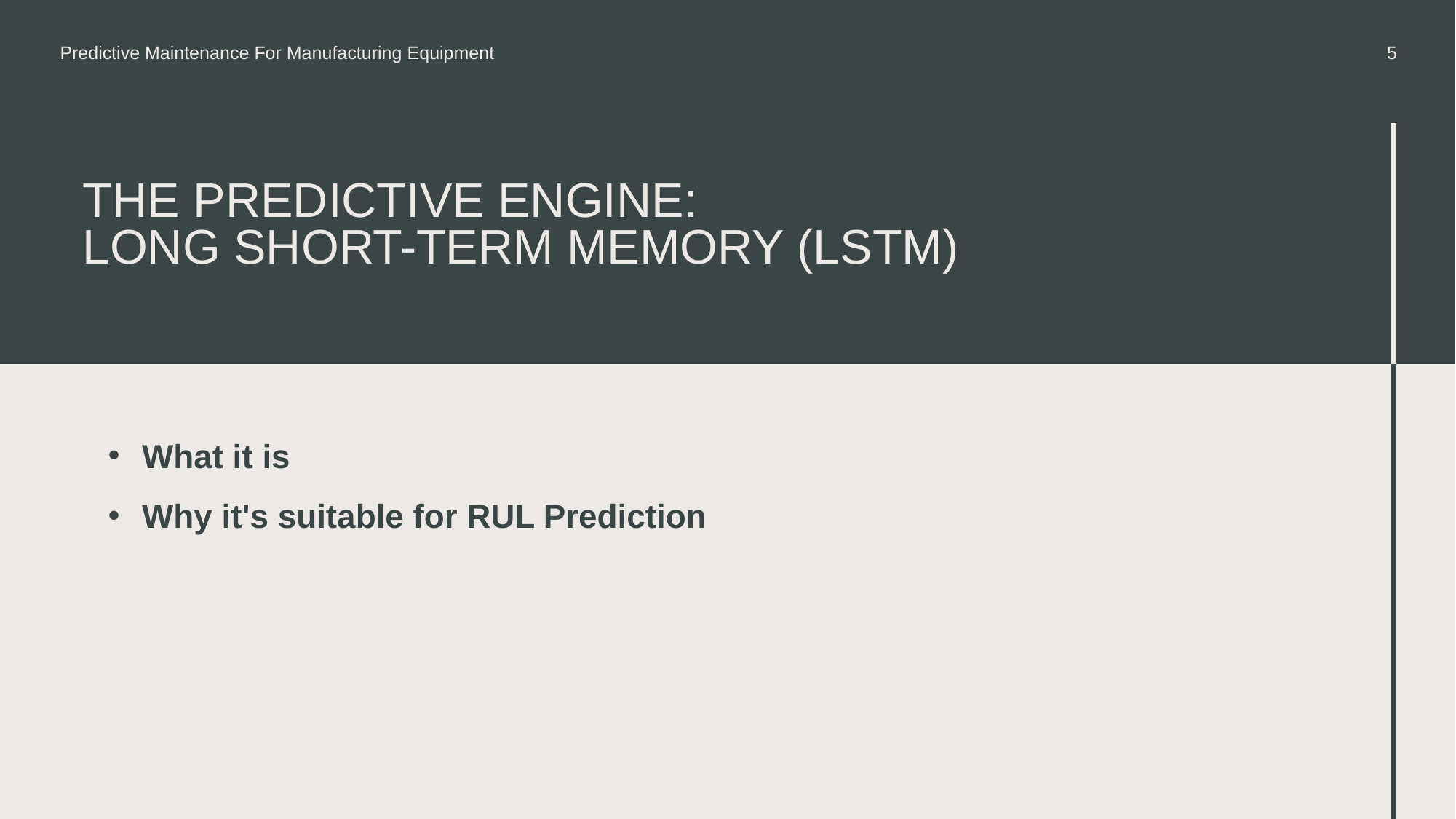

Predictive Maintenance For Manufacturing Equipment
5
# The Predictive Engine: Long Short-Term Memory (LSTM)
What it is
Why it's suitable for RUL Prediction